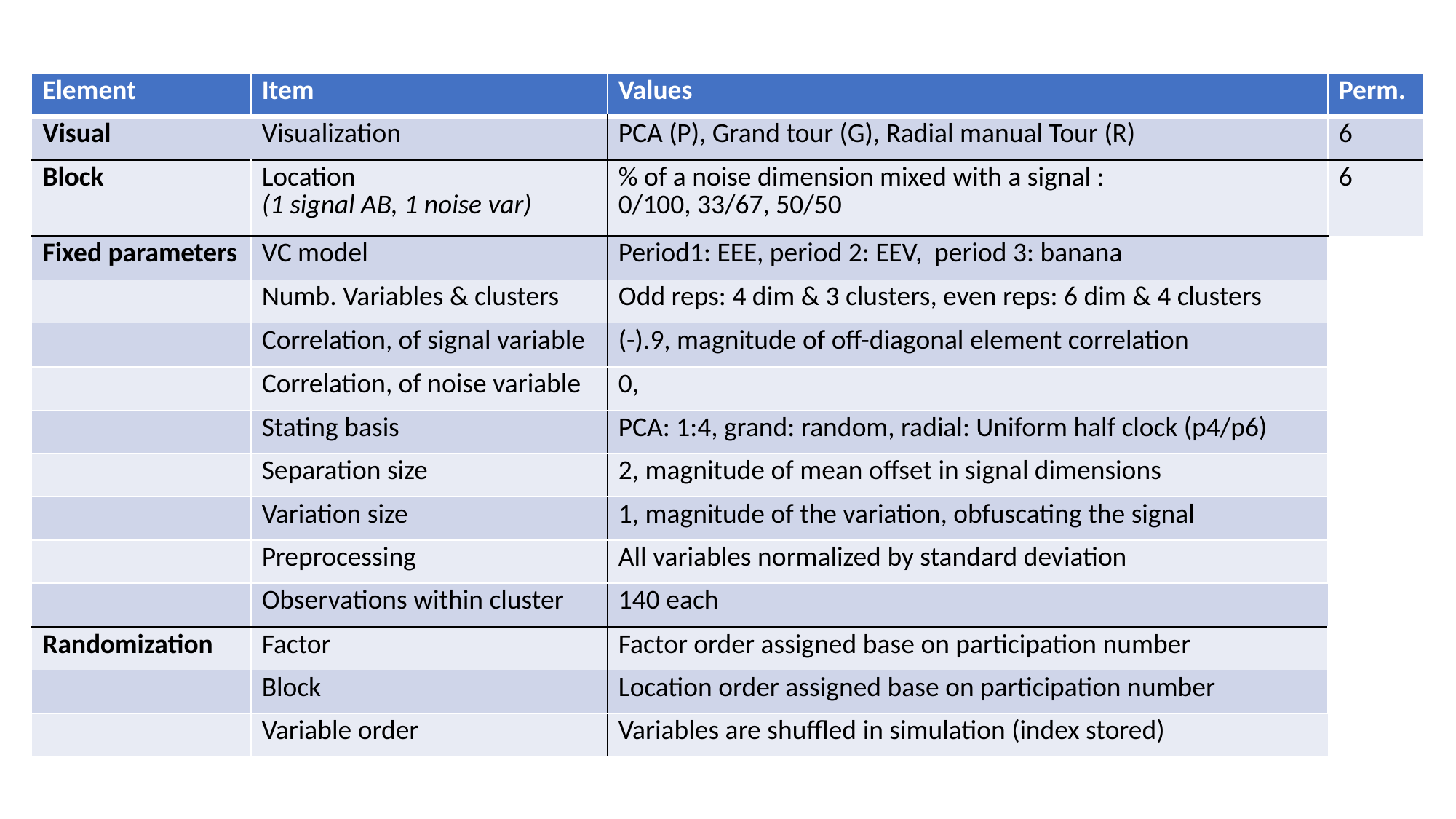

# New experimental design                                                                 (Not shown)
| Element | Item | Values | Perm. |
| --- | --- | --- | --- |
| Visual | Visualization | PCA (P), Grand tour (G), Radial manual Tour (R) | 6 |
| Block | Location (1 signal AB, 1 noise var) | % of a noise dimension mixed with a signal : 0/100, 33/67, 50/50 | 6 |
| Fixed parameters | VC model | Period1: EEE, period 2: EEV, period 3: banana |  |
|  | Numb. Variables & clusters | Odd reps: 4 dim & 3 clusters, even reps: 6 dim & 4 clusters |  |
|  | Correlation, of signal variable | (-).9, magnitude of off-diagonal element correlation |  |
|  | Correlation, of noise variable | 0, |  |
|  | Stating basis | PCA: 1:4, grand: random, radial: Uniform half clock (p4/p6) |  |
|  | Separation size | 2, magnitude of mean offset in signal dimensions |  |
|  | Variation size | 1, magnitude of the variation, obfuscating the signal |  |
|  | Preprocessing | All variables normalized by standard deviation |  |
|  | Observations within cluster | 140 each |  |
| Randomization | Factor | Factor order assigned base on participation number |  |
|  | Block | Location order assigned base on participation number |  |
|  | Variable order | Variables are shuffled in simulation (index stored) |  |
6*6 = 36 permutations
per even evaluation
Even block evaluation every 6 participants, but does not have full span; Factor perm 1 never happens at Location perm 2, unless location selects on